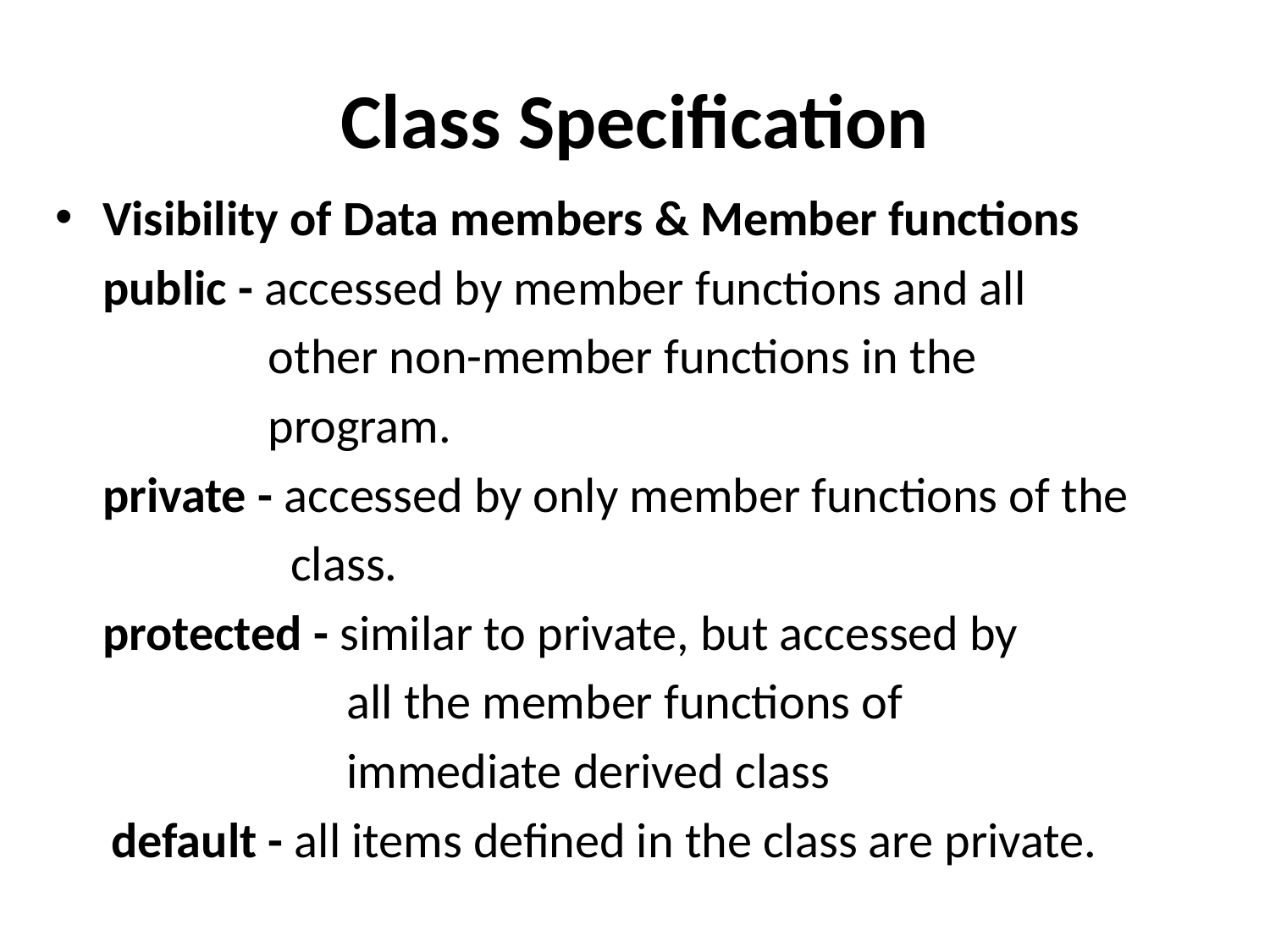

# Class Specification
Visibility of Data members & Member functions
	public - accessed by member functions and all
                   other non-member functions in the
                   program.
	private - accessed by only member functions of the
                     class.
	protected - similar to private, but accessed by
                          all the member functions of
                          immediate derived class
     default - all items defined in the class are private.